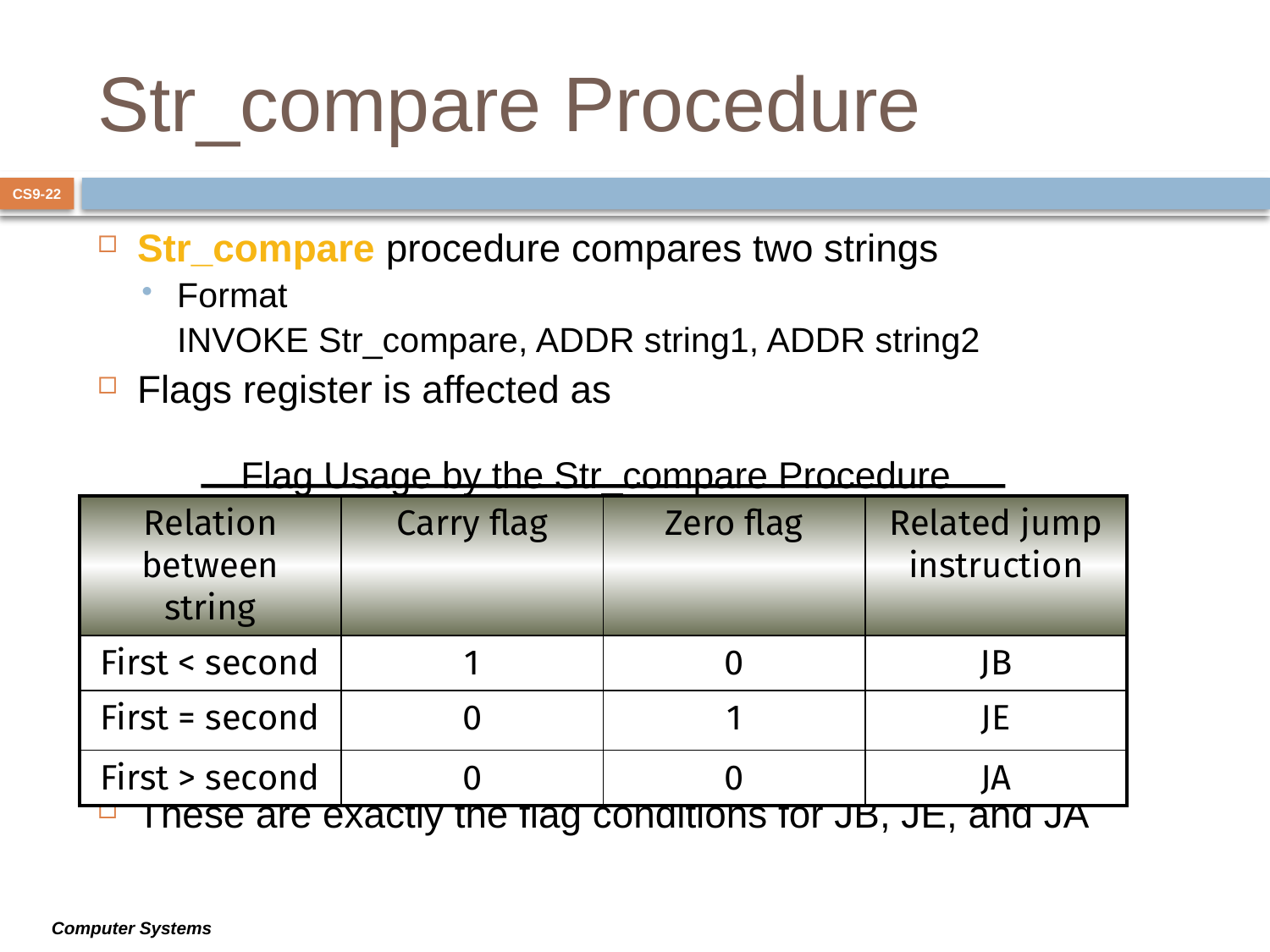

# Str_compare Procedure
CS9-22
Str_compare procedure compares two strings
Format
	INVOKE Str_compare, ADDR string1, ADDR string2
Flags register is affected as

                   Flag Usage by the Str_compare Procedure

These are exactly the flag conditions for JB, JE, and JA

| Relation between string | Carry flag | Zero flag | Related jump instruction |
| --- | --- | --- | --- |
| First < second | 1 | 0 | JB |
| First = second | 0 | 1 | JE |
| First > second | 0 | 0 | JA |